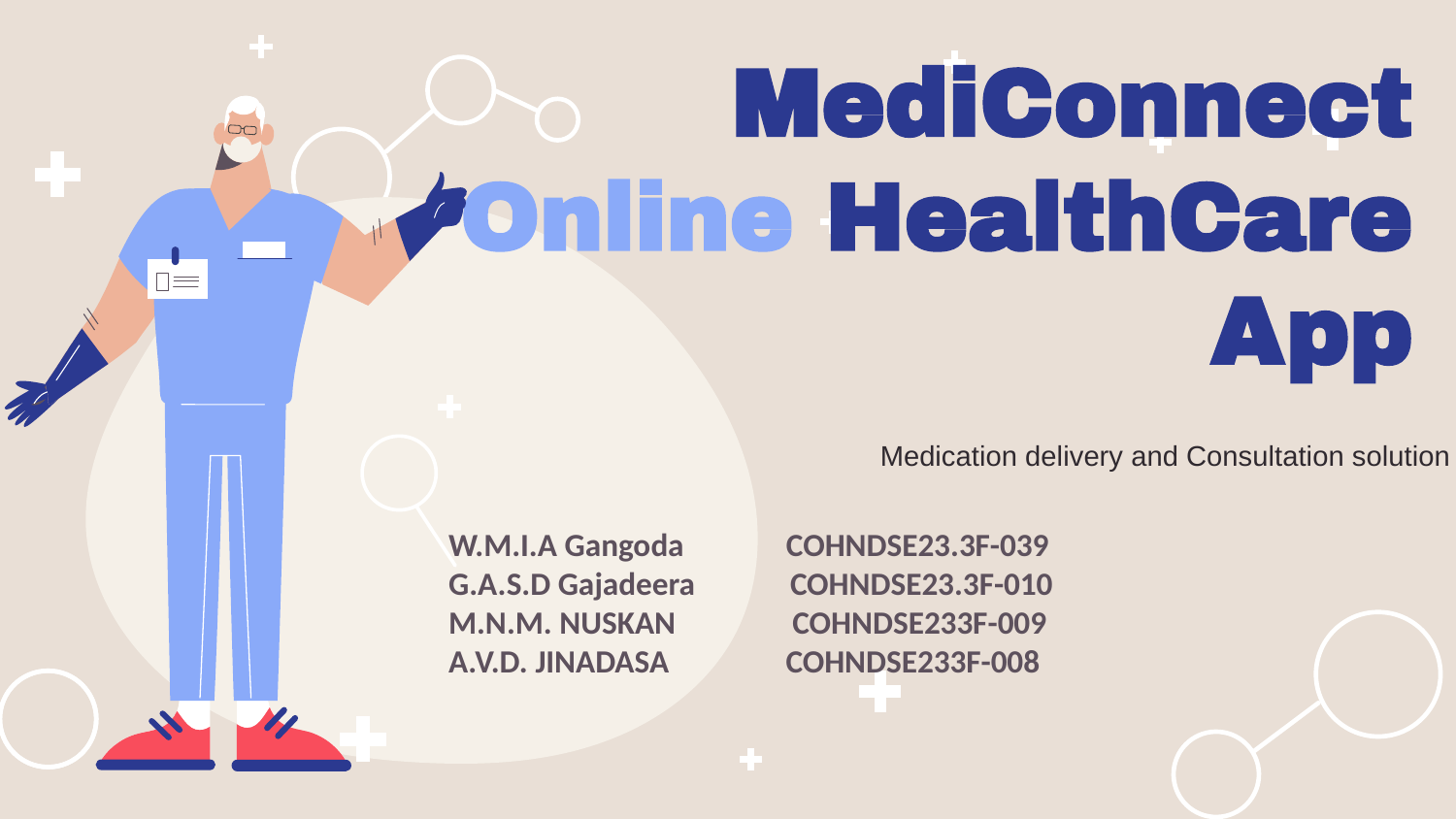

# MediConnect Online HealthCare App

Medication delivery and Consultation solution

W.M.I.A Gangoda              COHNDSE23.3F-039
G.A.S.D Gajadeera             COHNDSE23.3F-010
M.N.M. NUSKAN                COHNDSE233F-009
A.V.D. JINADASA                COHNDSE233F-008